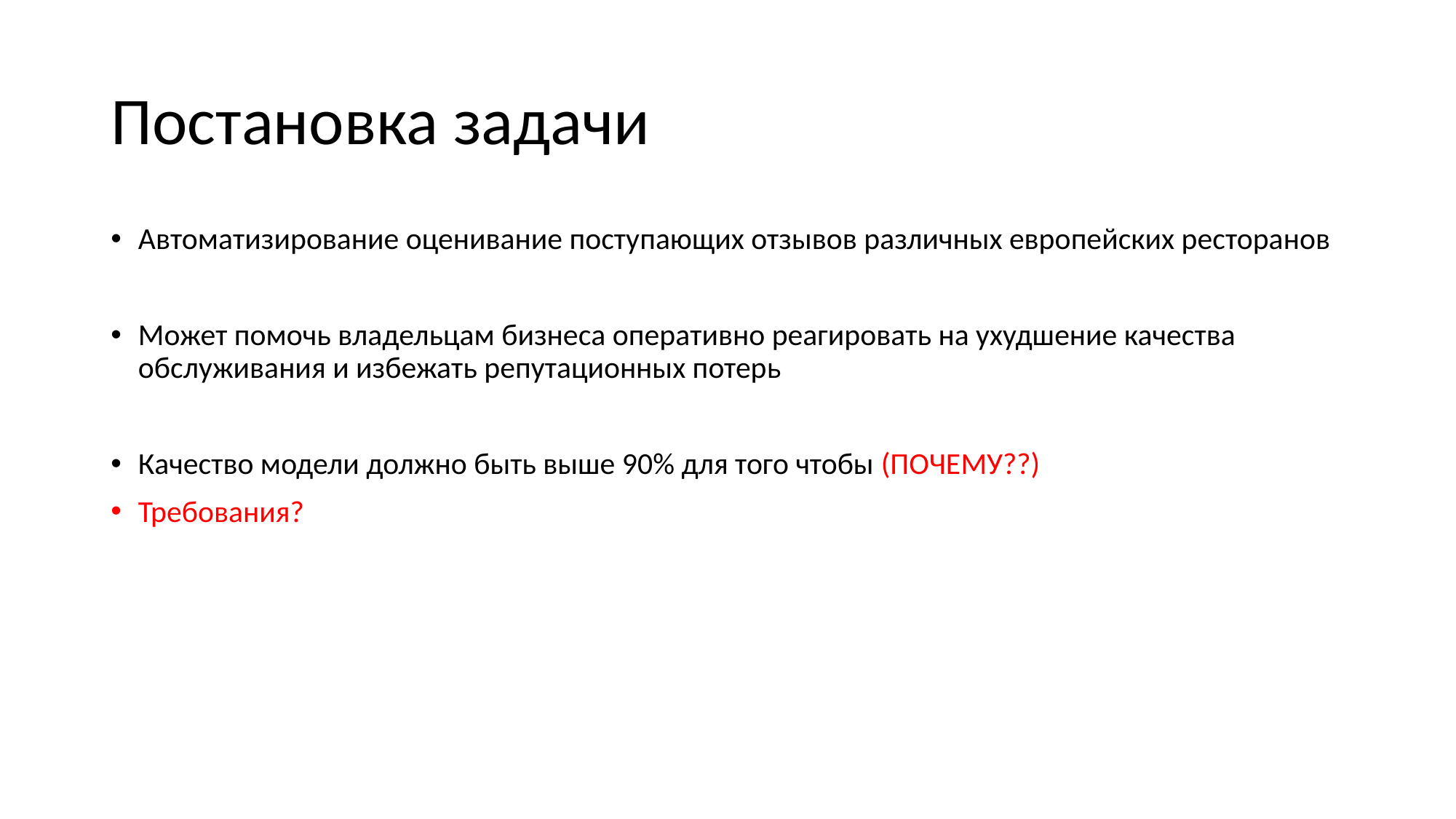

# Постановка задачи
Автоматизирование оценивание поступающих отзывов различных европейских ресторанов

Может помочь владельцам бизнеса оперативно реагировать на ухудшение качества обслуживания и избежать репутационных потерь

Качество модели должно быть выше 90% для того чтобы (ПОЧЕМУ??)
Требования?